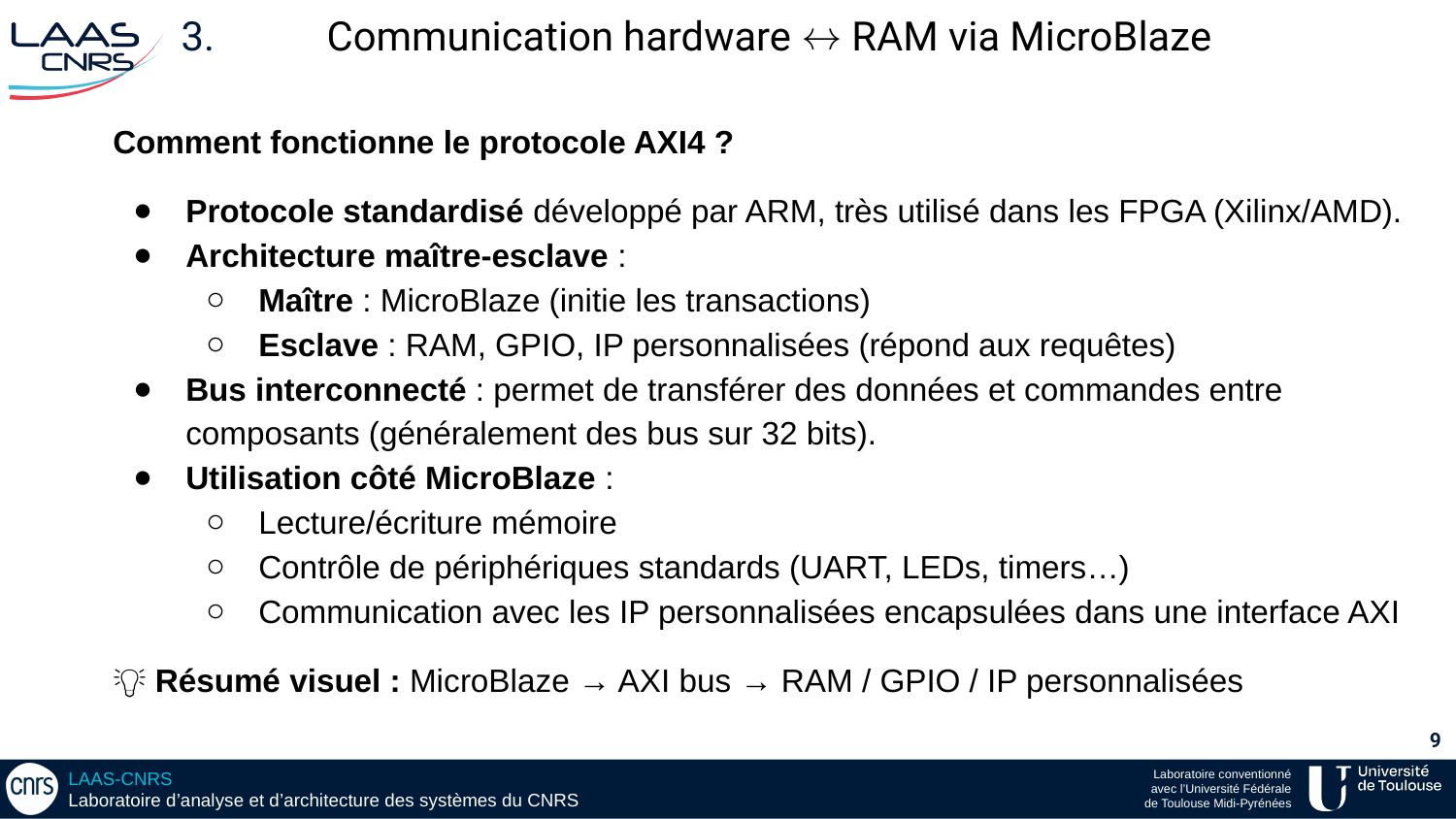

# 3.	Communication hardware ↔ RAM via MicroBlaze
Comment fonctionne le protocole AXI4 ?
Protocole standardisé développé par ARM, très utilisé dans les FPGA (Xilinx/AMD).
Architecture maître-esclave :
Maître : MicroBlaze (initie les transactions)
Esclave : RAM, GPIO, IP personnalisées (répond aux requêtes)
Bus interconnecté : permet de transférer des données et commandes entre composants (généralement des bus sur 32 bits).
Utilisation côté MicroBlaze :
Lecture/écriture mémoire
Contrôle de périphériques standards (UART, LEDs, timers…)
Communication avec les IP personnalisées encapsulées dans une interface AXI
💡 Résumé visuel : MicroBlaze → AXI bus → RAM / GPIO / IP personnalisées

9